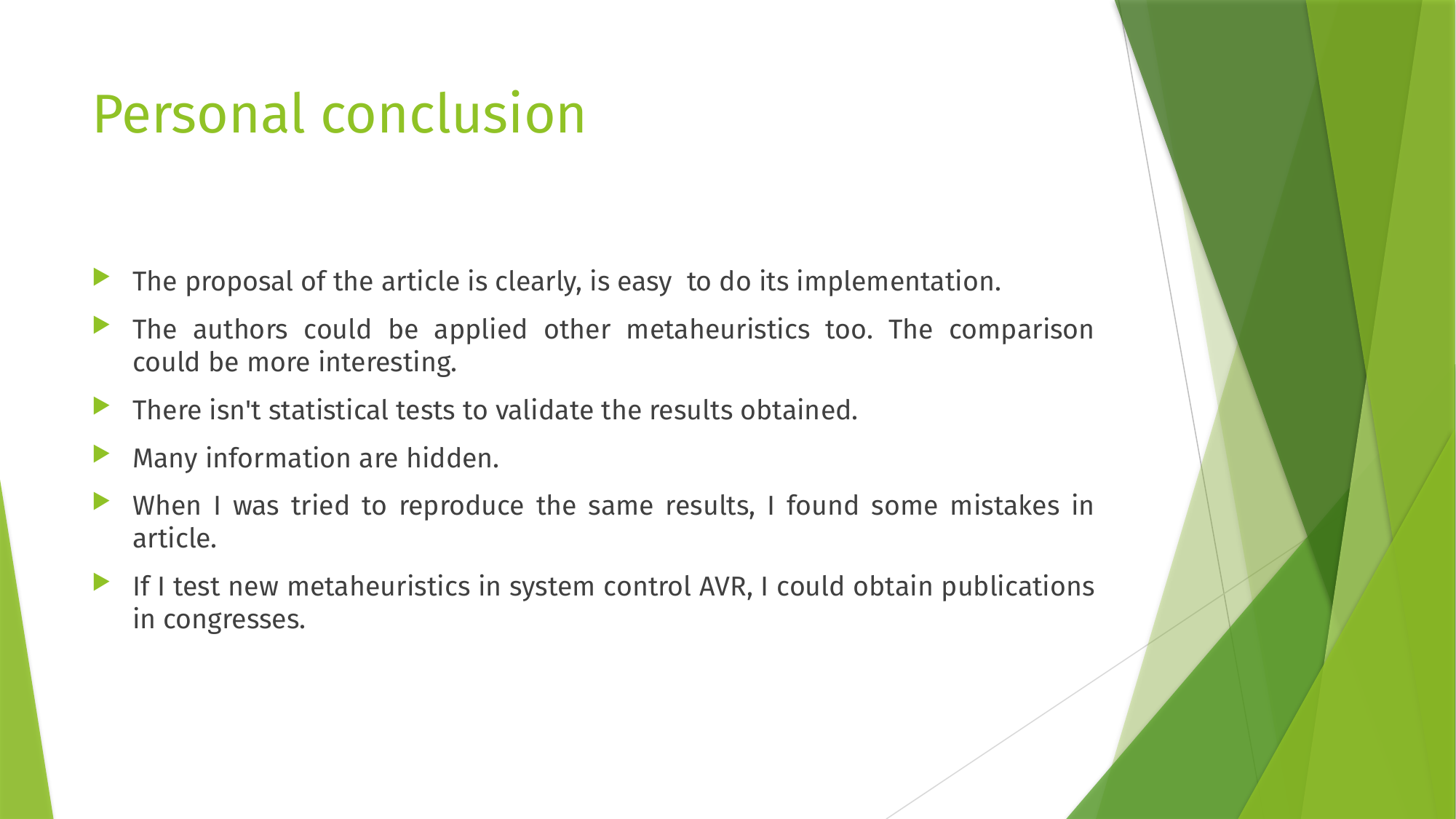

# Personal conclusion
The proposal of the article is clearly, is easy  to do its implementation.
The authors could be applied other metaheuristics too. The comparison could be more interesting.
There isn't statistical tests to validate the results obtained.
Many information are hidden.
When I was tried to reproduce the same results, I found some mistakes in article.
If I test new metaheuristics in system control AVR, I could obtain publications in congresses.